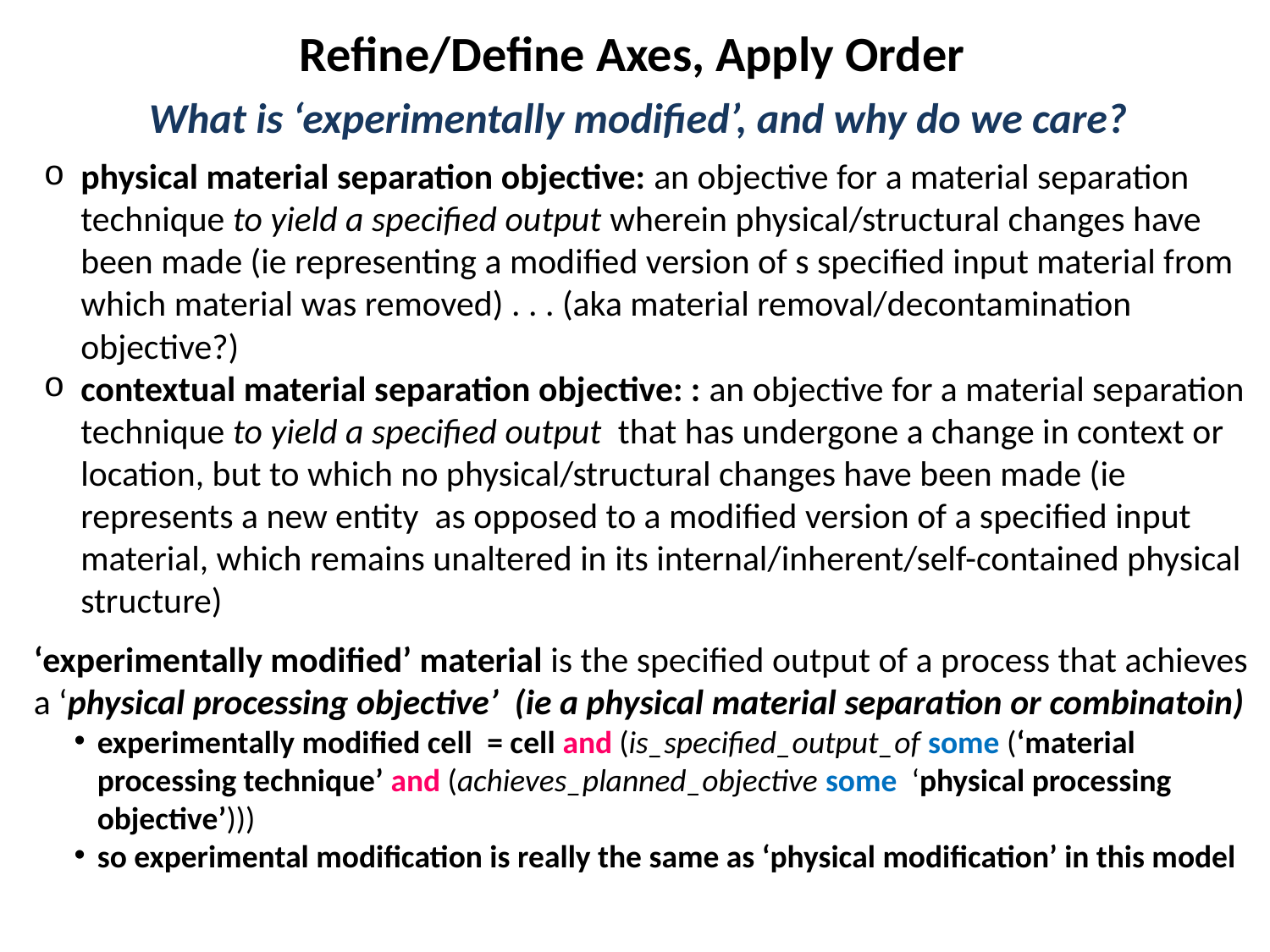

Refine/Define Axes, Apply Order
What is ‘experimentally modified’, and why do we care?
physical material separation objective: an objective for a material separation technique to yield a specified output wherein physical/structural changes have been made (ie representing a modified version of s specified input material from which material was removed) . . . (aka material removal/decontamination objective?)
contextual material separation objective: : an objective for a material separation technique to yield a specified output  that has undergone a change in context or location, but to which no physical/structural changes have been made (ie represents a new entity  as opposed to a modified version of a specified input material, which remains unaltered in its internal/inherent/self-contained physical structure)

‘experimentally modified’ material is the specified output of a process that achieves a ‘physical processing objective’  (ie a physical material separation or combinatoin)
experimentally modified cell  = cell and (is_specified_output_of some (‘material processing technique’ and (achieves_planned_objective some  ‘physical processing objective’)))
so experimental modification is really the same as ‘physical modification’ in this model